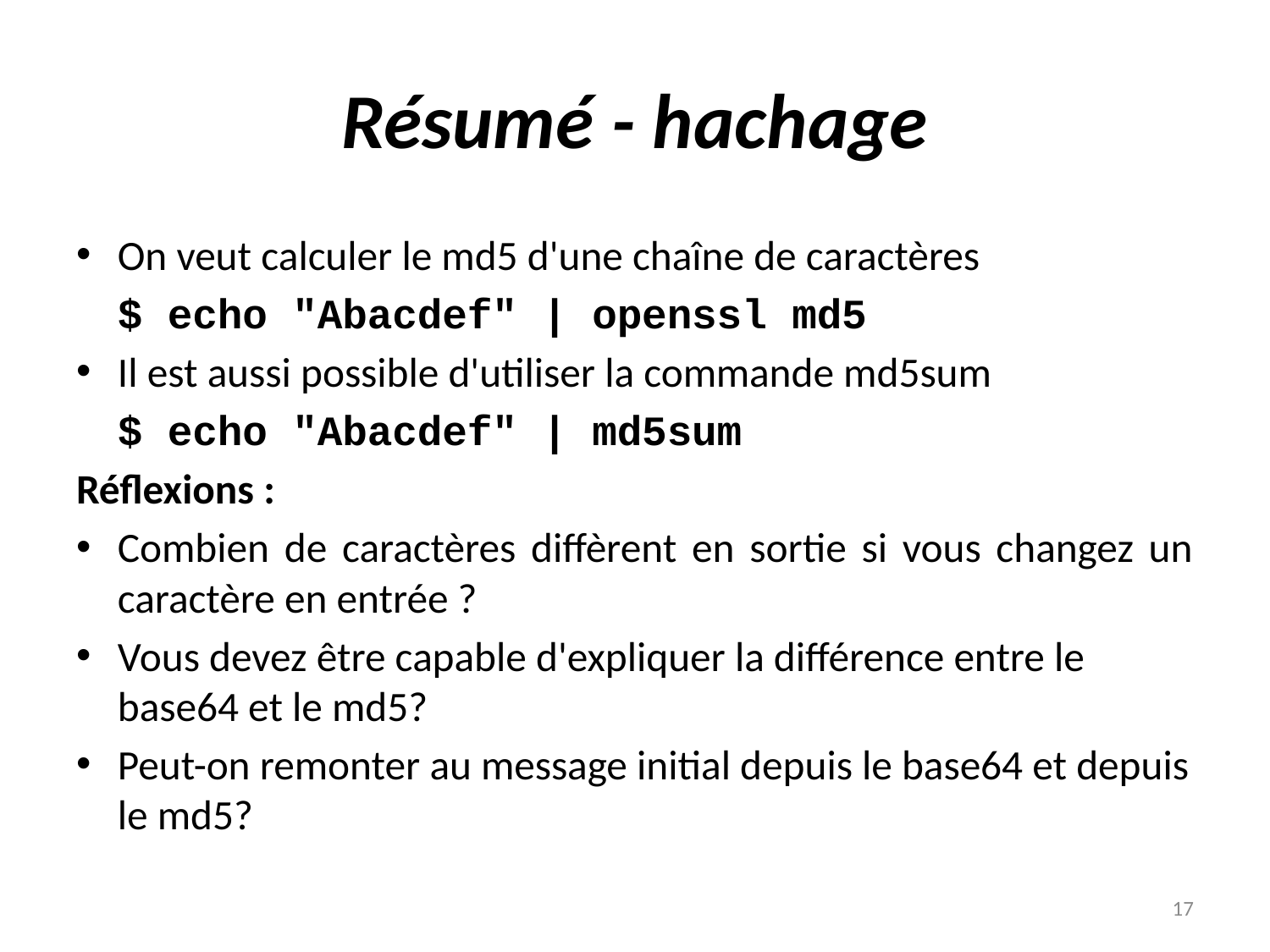

# Résumé - hachage
On veut calculer le md5 d'une chaîne de caractères
	$ echo "Abacdef" | openssl md5
Il est aussi possible d'utiliser la commande md5sum
	$ echo "Abacdef" | md5sum
Réflexions :
Combien de caractères diffèrent en sortie si vous changez un caractère en entrée ?
Vous devez être capable d'expliquer la différence entre le base64 et le md5?
Peut-on remonter au message initial depuis le base64 et depuis le md5?
17